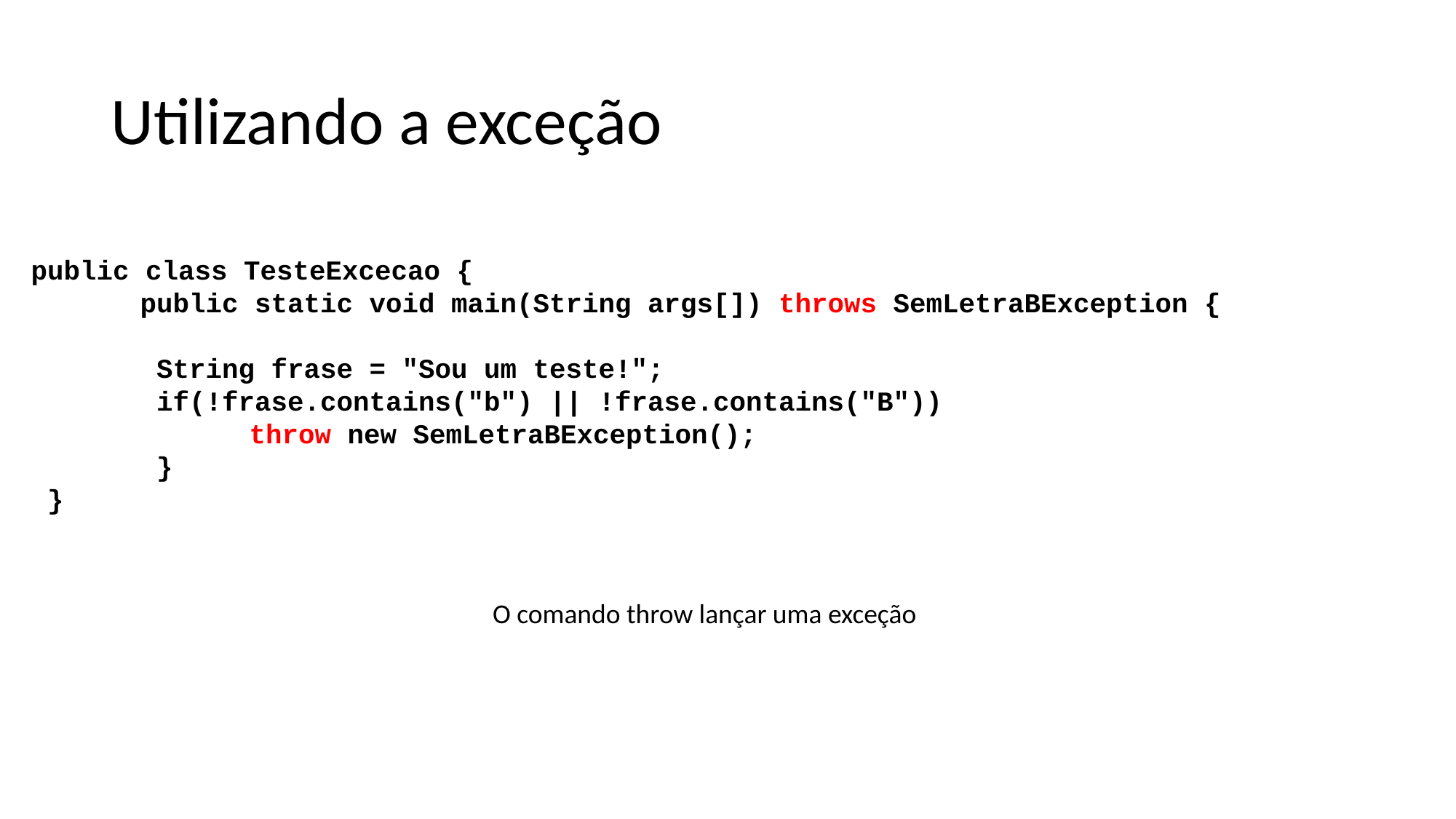

# Utilizando a exceção
public class TesteExcecao {
	public static void main(String args[]) throws SemLetraBException {

	 String frase = "Sou um teste!";
	 if(!frase.contains("b") || !frase.contains("B"))
		throw new SemLetraBException();
	 }
 }
O comando throw lançar uma exceção